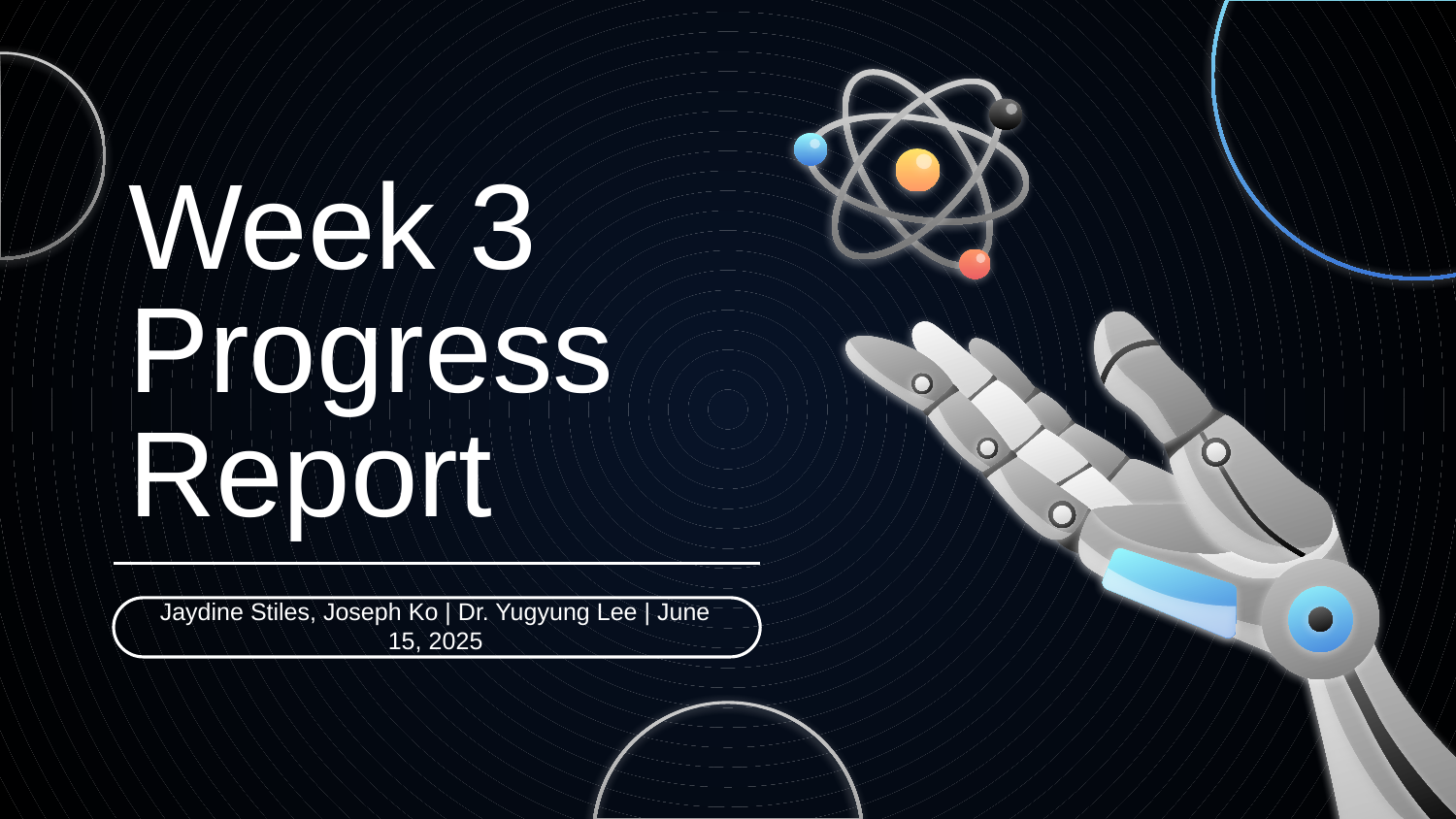

# Week 3 Progress Report

Jaydine Stiles, Joseph Ko | Dr. Yugyung Lee | June 15, 2025